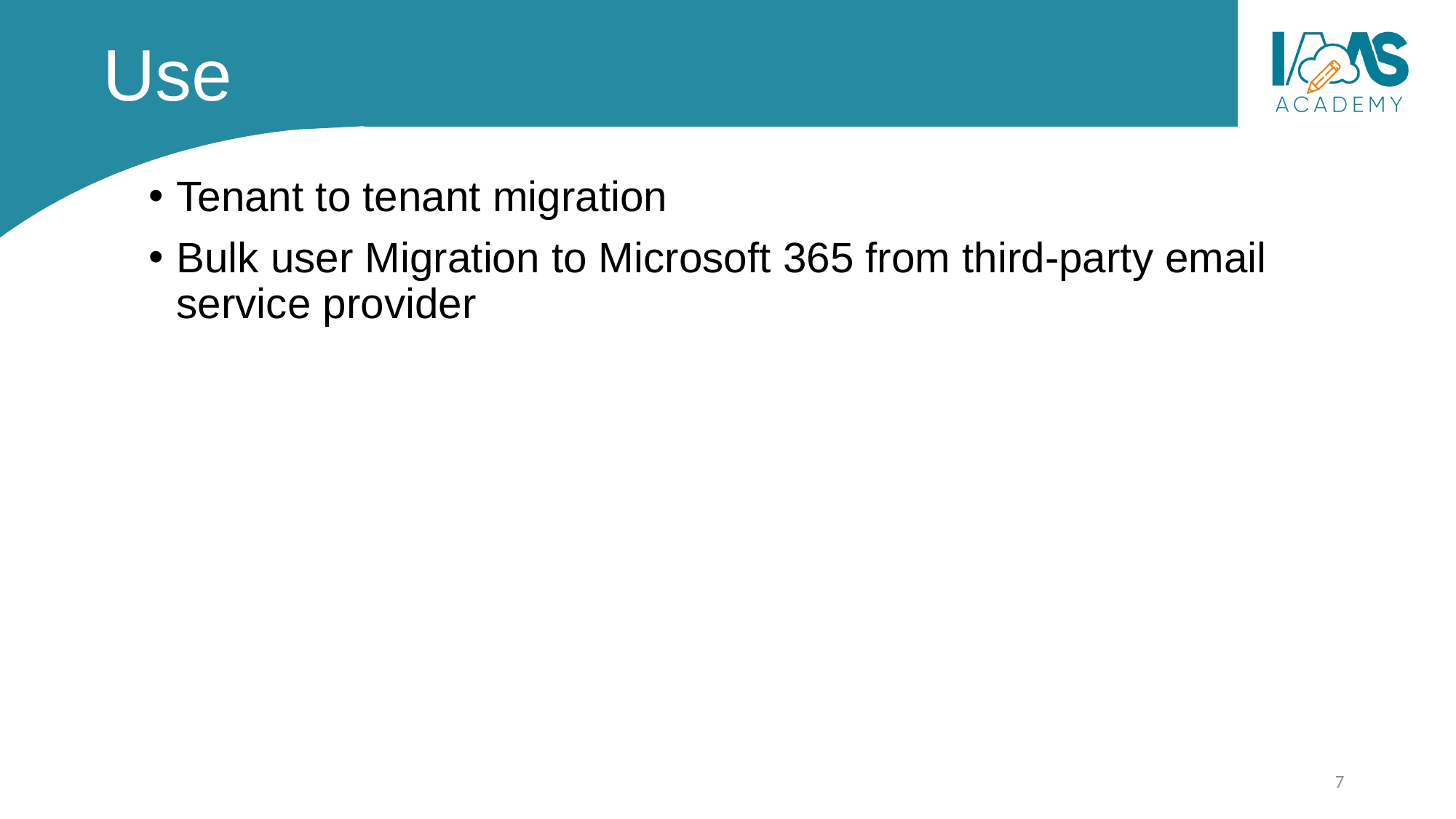

# Use
Tenant to tenant migration
Bulk user Migration to Microsoft 365 from third-party email service provider
7